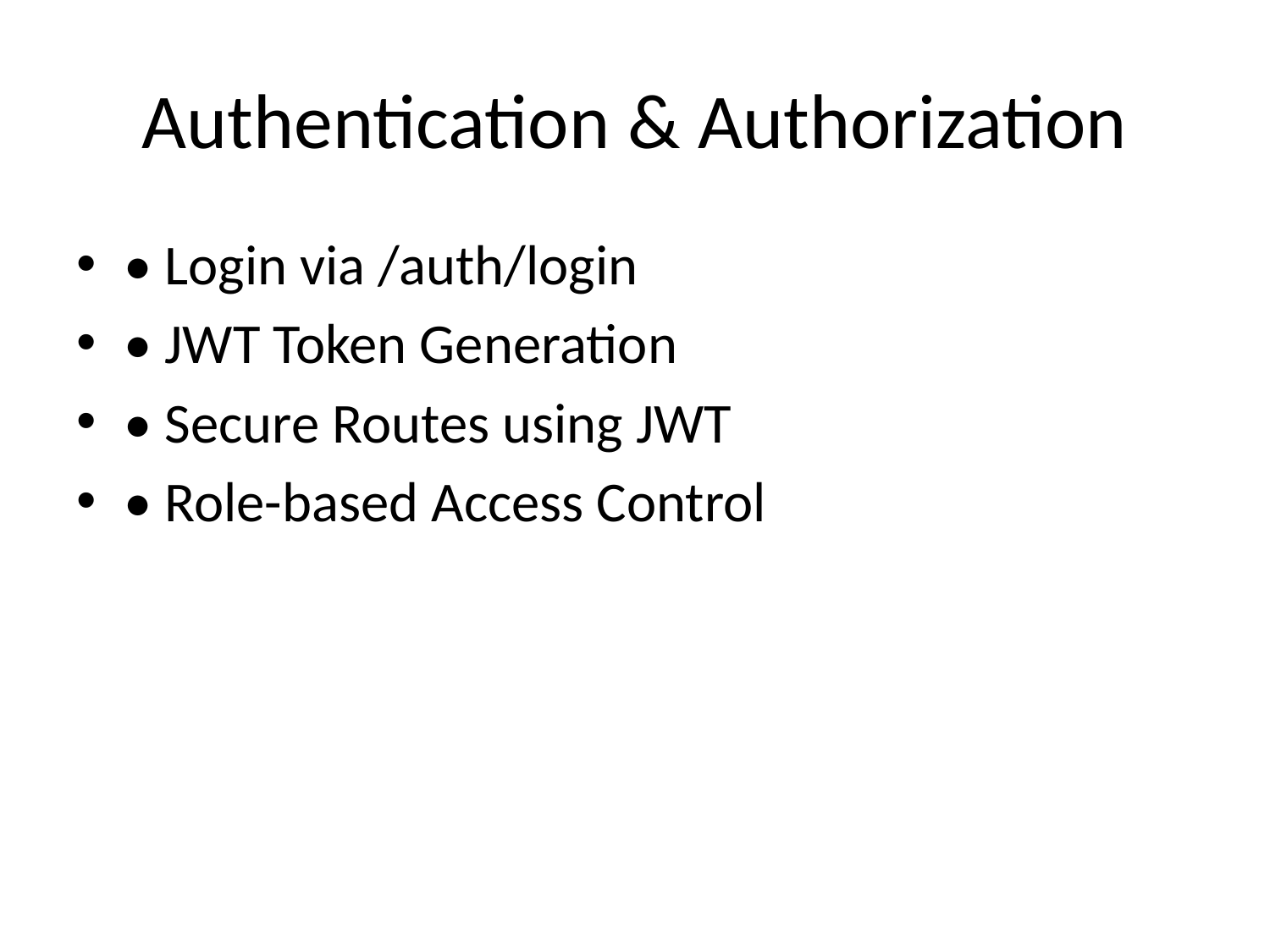

# Authentication & Authorization
• Login via /auth/login
• JWT Token Generation
• Secure Routes using JWT
• Role-based Access Control